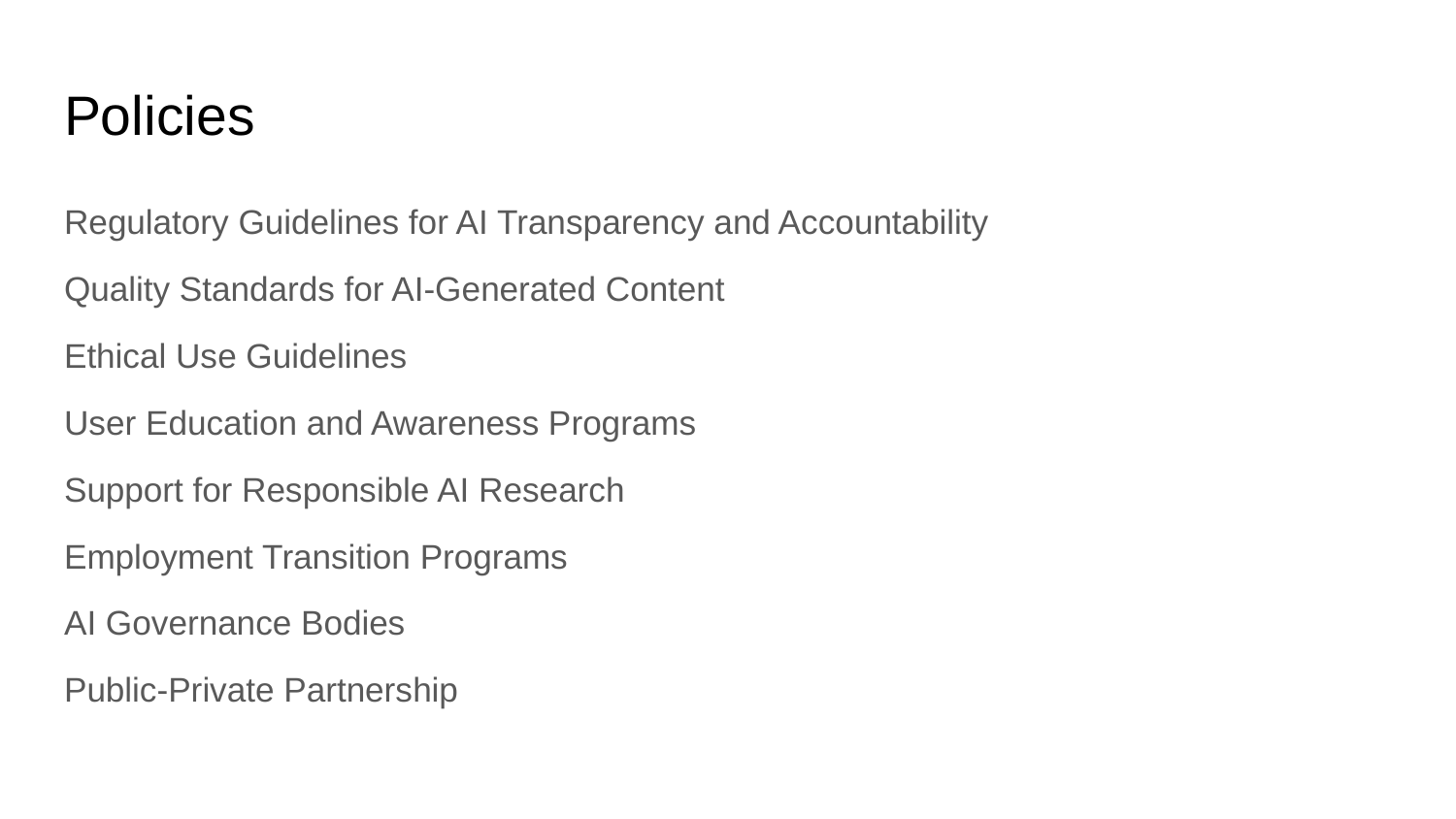

# Policies
Regulatory Guidelines for AI Transparency and Accountability
Quality Standards for AI-Generated Content
Ethical Use Guidelines
User Education and Awareness Programs
Support for Responsible AI Research
Employment Transition Programs
AI Governance Bodies
Public-Private Partnership